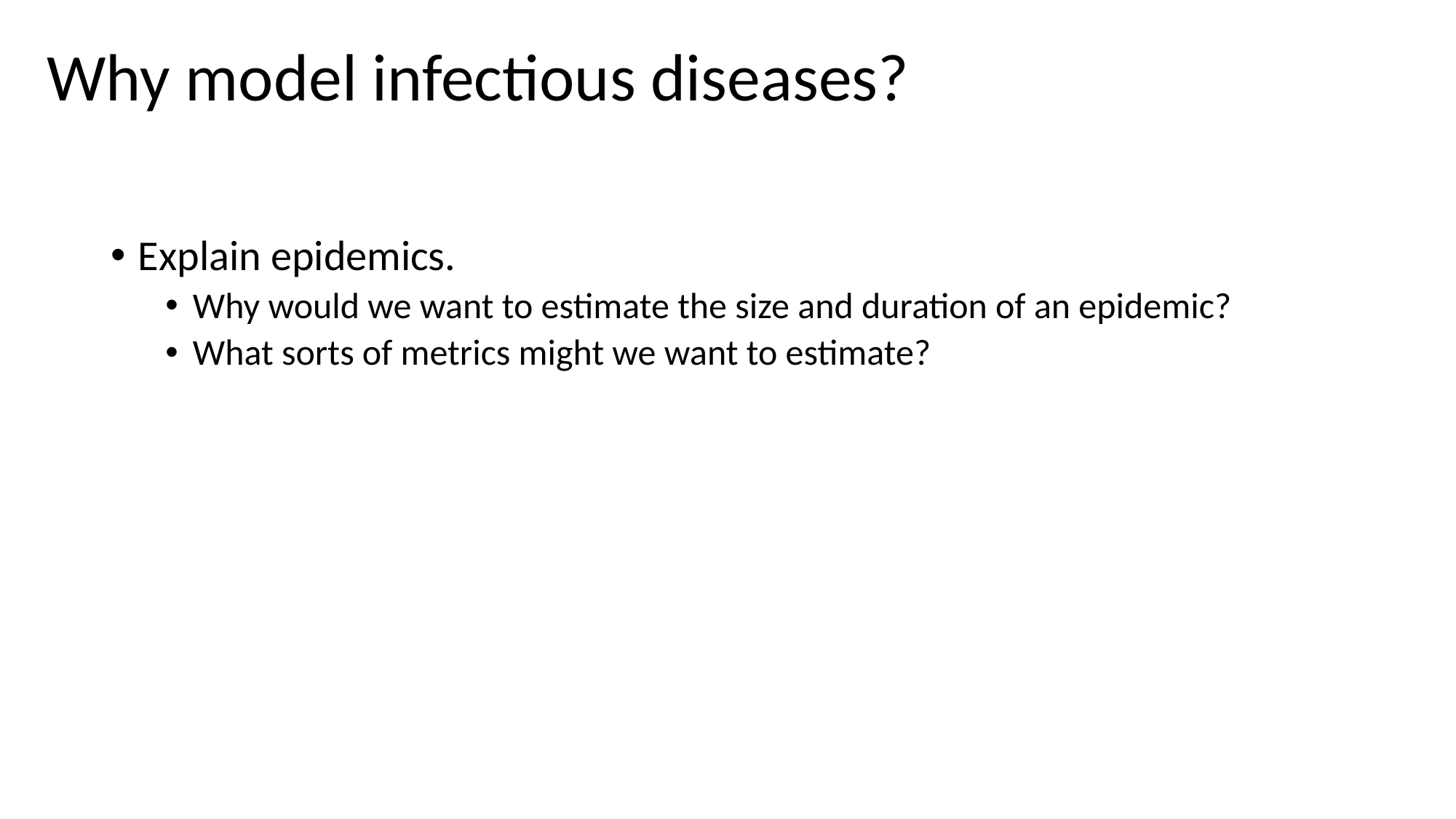

# Why model infectious diseases?
Explain epidemics.
Why would we want to estimate the size and duration of an epidemic?
What sorts of metrics might we want to estimate?